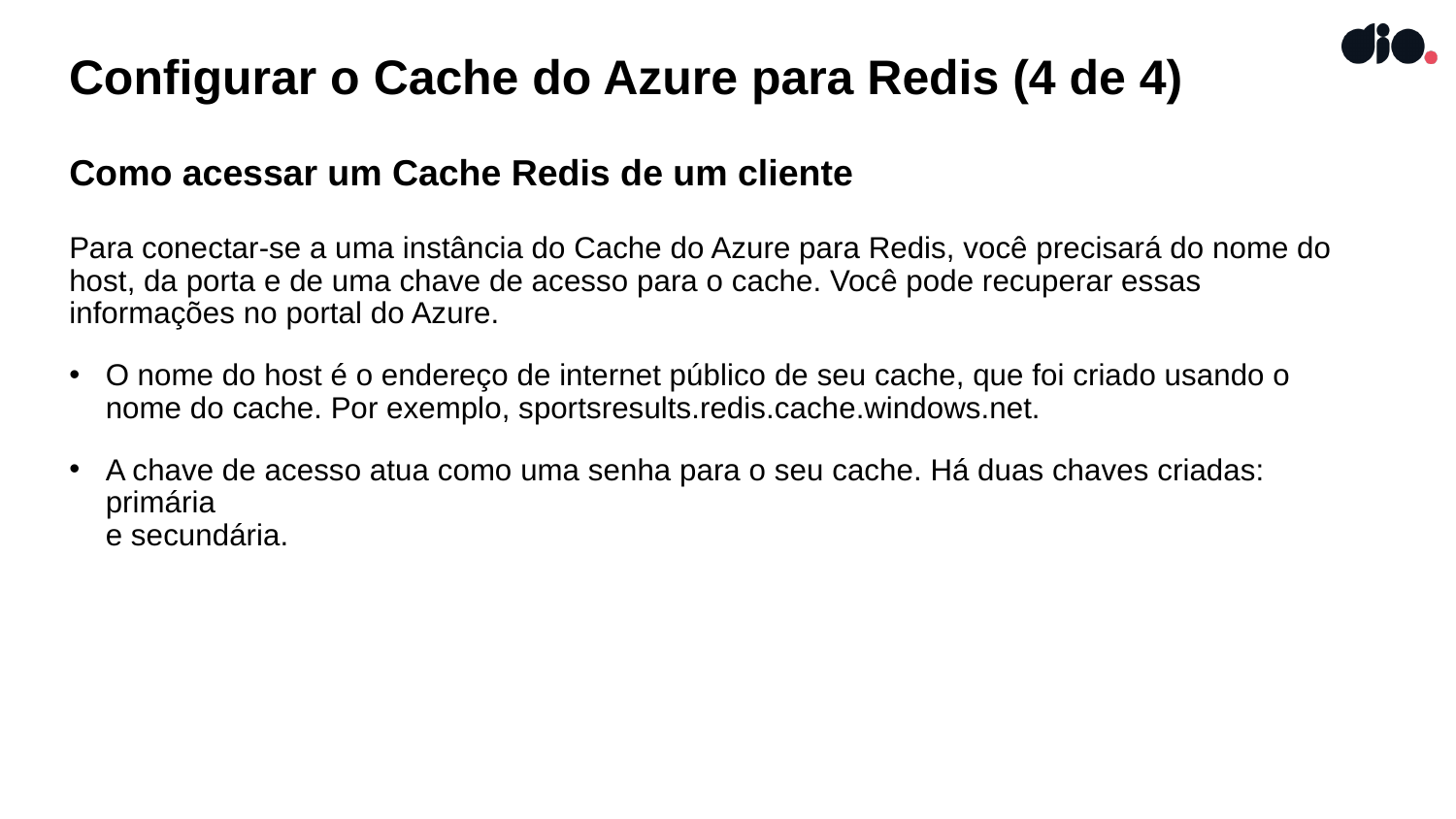

# Configurar o Cache do Azure para Redis (4 de 4)
Como acessar um Cache Redis de um cliente
Para conectar-se a uma instância do Cache do Azure para Redis, você precisará do nome do host, da porta e de uma chave de acesso para o cache. Você pode recuperar essas informações no portal do Azure.
O nome do host é o endereço de internet público de seu cache, que foi criado usando o nome do cache. Por exemplo, sportsresults.redis.cache.windows.net.
A chave de acesso atua como uma senha para o seu cache. Há duas chaves criadas: primária
e secundária.